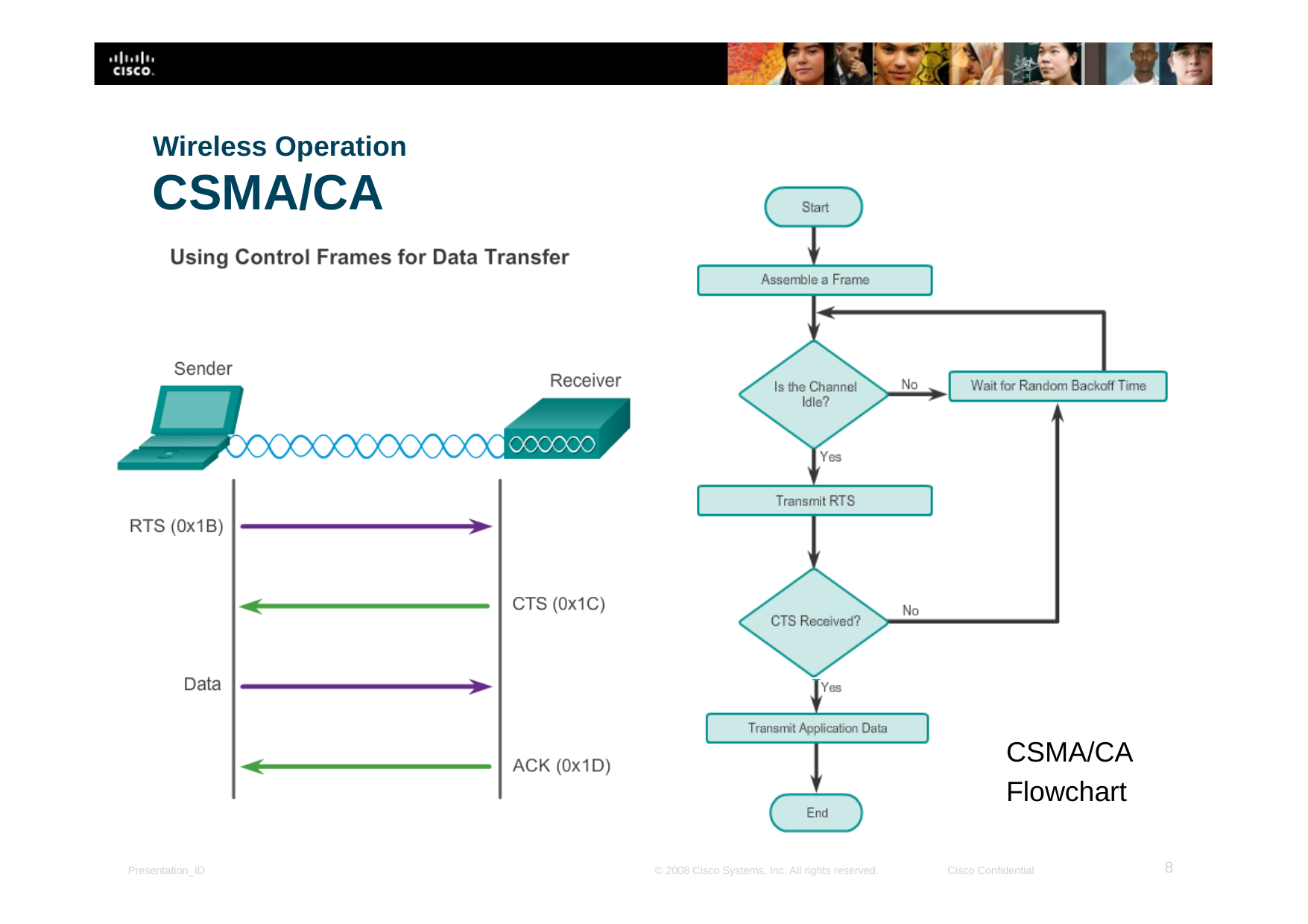

Wireless Operation
CSMA/CA

CSMA/CA
Flowchart
8
Presentation_ID
© 2008 Cisco Systems, Inc. All rights reserved.
Cisco Confidential